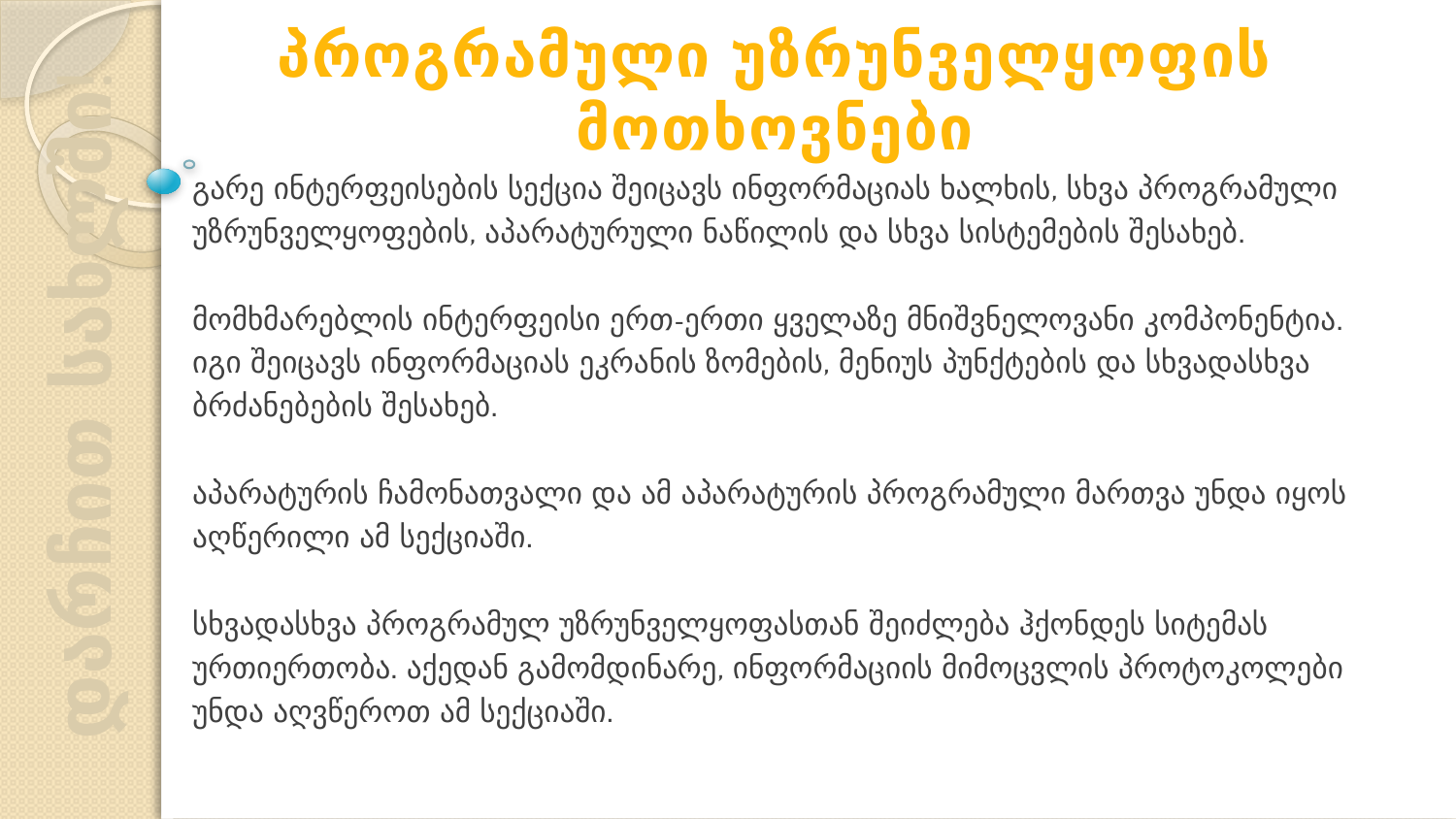

პროგრამული უზრუნველყოფის მოთხოვნები
გარე ინტერფეისების სექცია შეიცავს ინფორმაციას ხალხის, სხვა პროგრამული უზრუნველყოფების, აპარატურული ნაწილის და სხვა სისტემების შესახებ.

მომხმარებლის ინტერფეისი ერთ-ერთი ყველაზე მნიშვნელოვანი კომპონენტია. იგი შეიცავს ინფორმაციას ეკრანის ზომების, მენიუს პუნქტების და სხვადასხვა ბრძანებების შესახებ.

აპარატურის ჩამონათვალი და ამ აპარატურის პროგრამული მართვა უნდა იყოს აღწერილი ამ სექციაში.

სხვადასხვა პროგრამულ უზრუნველყოფასთან შეიძლება ჰქონდეს სიტემას ურთიერთობა. აქედან გამომდინარე, ინფორმაციის მიმოცვლის პროტოკოლები უნდა აღვწეროთ ამ სექციაში.
დარჩით სახლში!